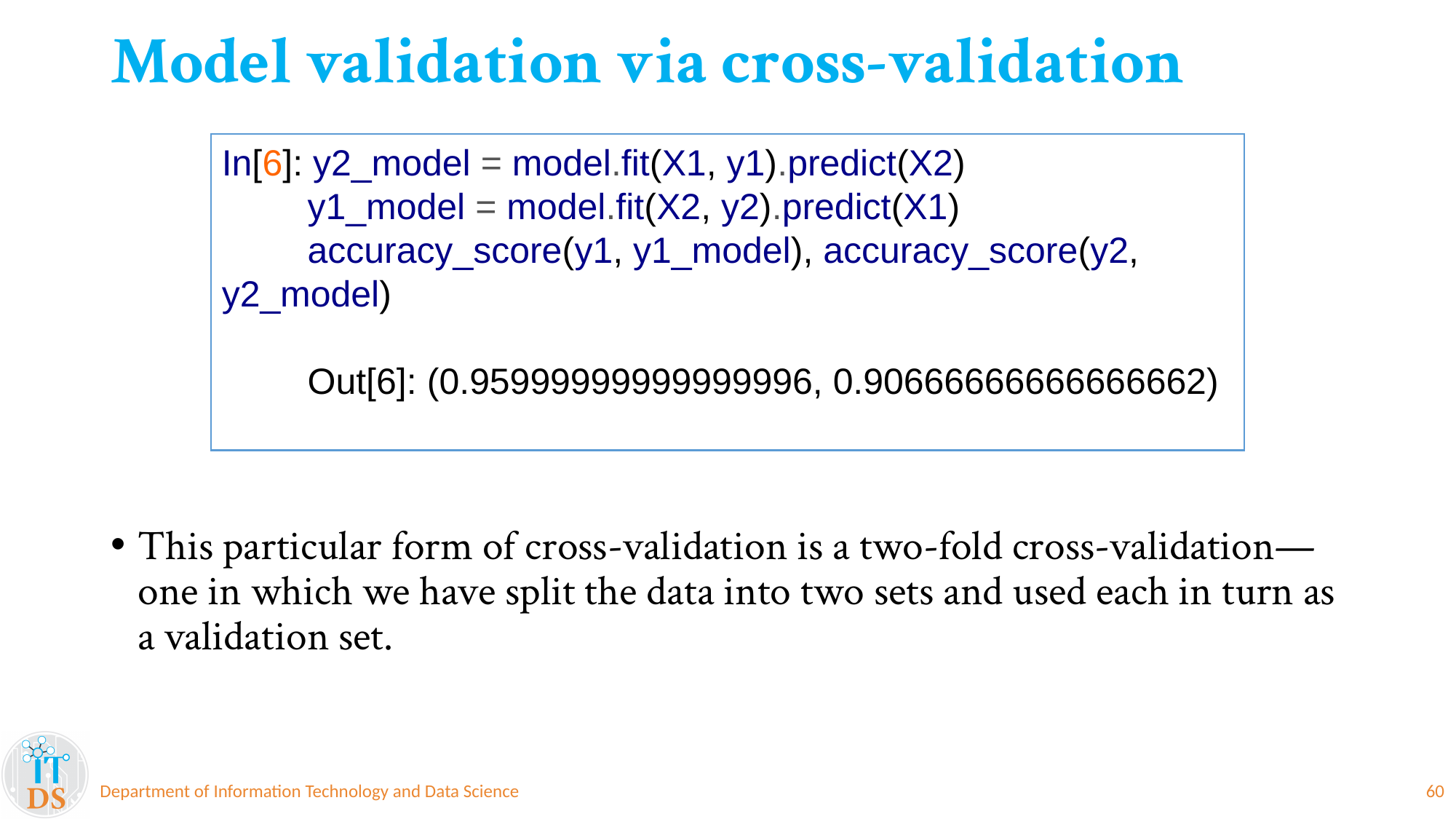

# Model validation via cross-validation
In[6]: y2_model = model.fit(X1, y1).predict(X2)
y1_model = model.fit(X2, y2).predict(X1)
accuracy_score(y1, y1_model), accuracy_score(y2, y2_model)

Out[6]: (0.95999999999999996, 0.90666666666666662)
This particular form of cross-validation is a two-fold cross-validation—one in which we have split the data into two sets and used each in turn as a validation set.
Department of Information Technology and Data Science
60